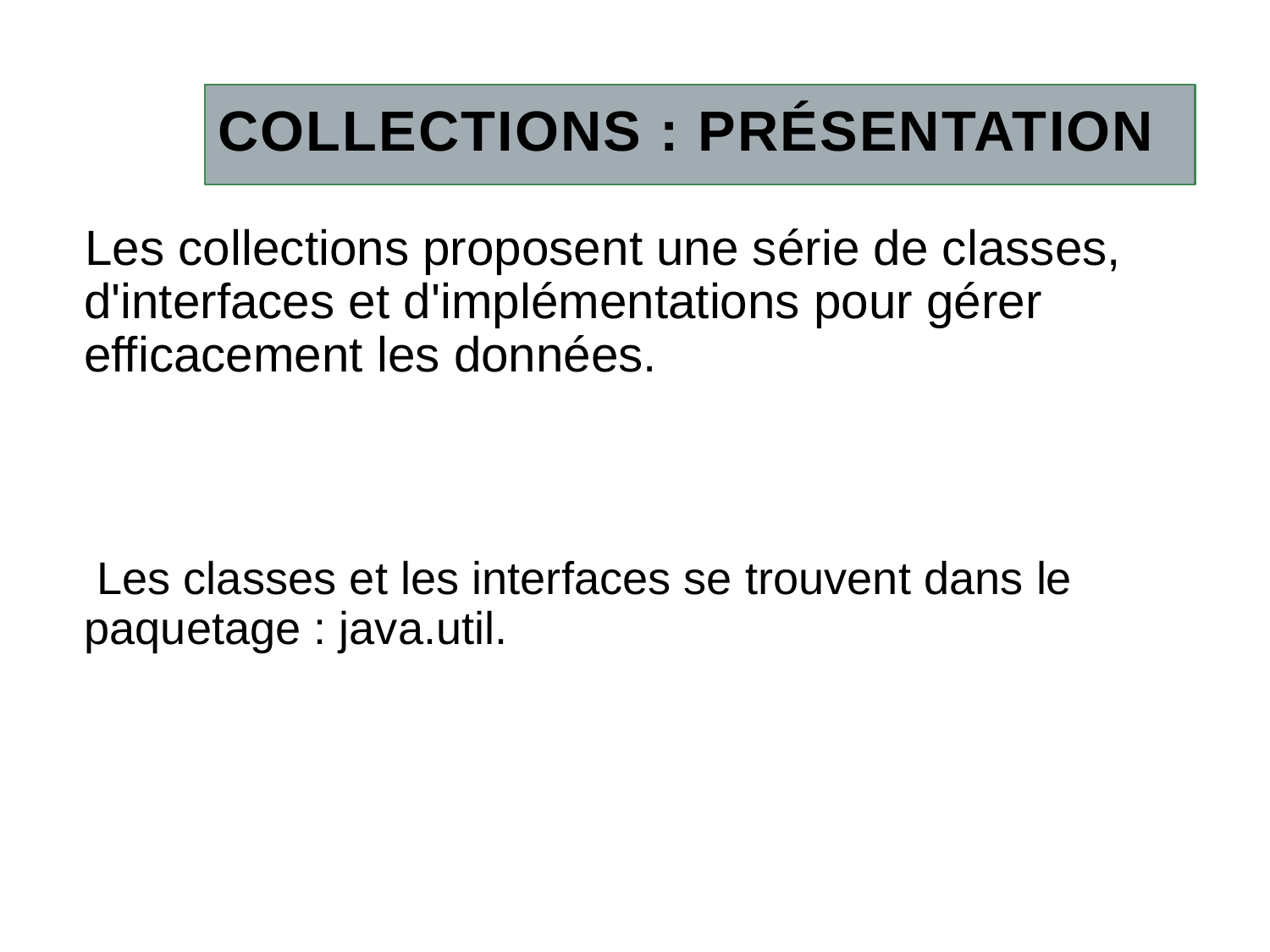

# Collections : Présentation
Les collections proposent une série de classes, d'interfaces et d'implémentations pour gérer efficacement les données.

 Les classes et les interfaces se trouvent dans le paquetage : java.util.
4